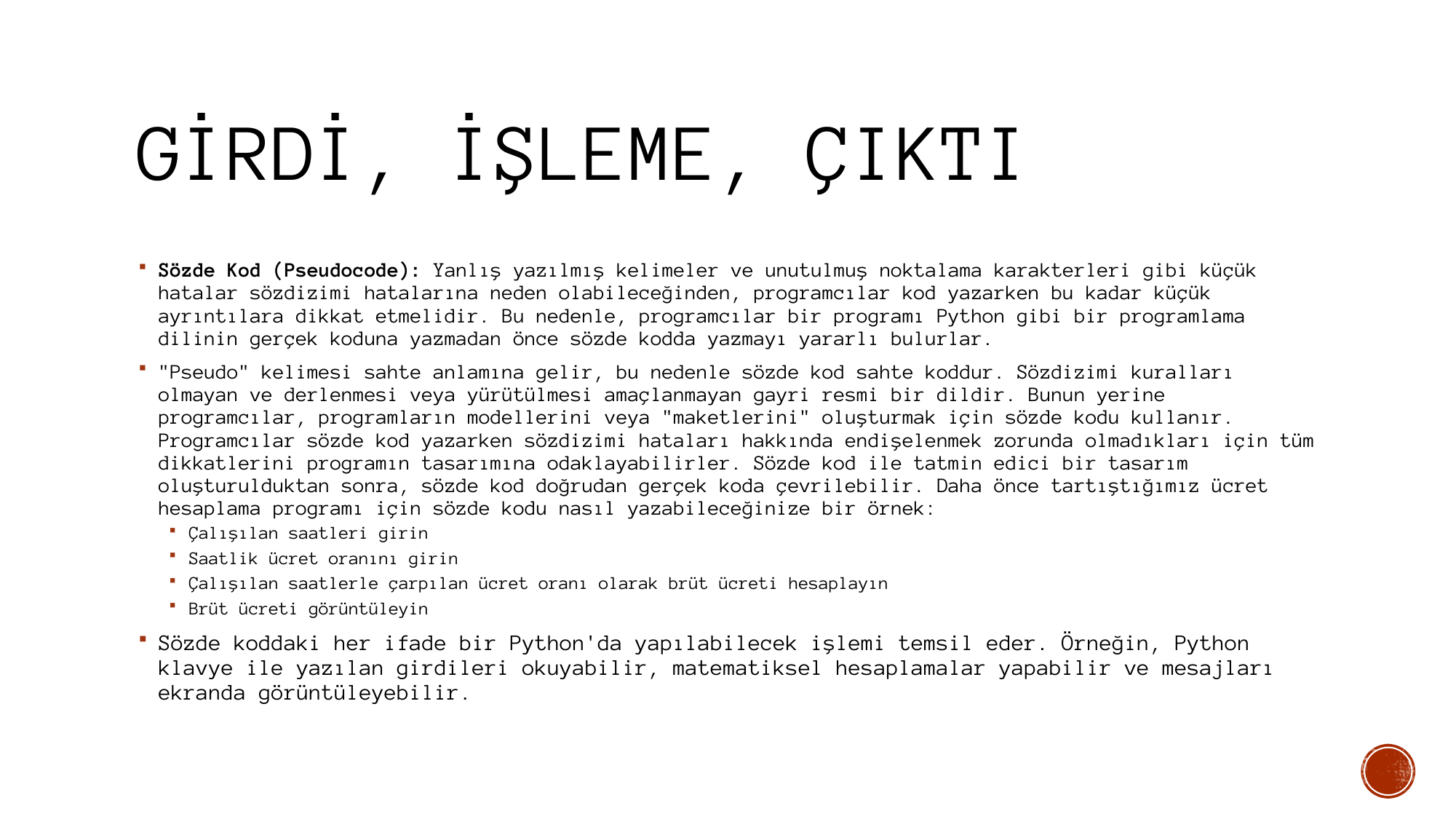

# Girdi, İşleme, Çıktı
Sözde Kod (Pseudocode): Yanlış yazılmış kelimeler ve unutulmuş noktalama karakterleri gibi küçük hatalar sözdizimi hatalarına neden olabileceğinden, programcılar kod yazarken bu kadar küçük ayrıntılara dikkat etmelidir. Bu nedenle, programcılar bir programı Python gibi bir programlama dilinin gerçek koduna yazmadan önce sözde kodda yazmayı yararlı bulurlar.
"Pseudo" kelimesi sahte anlamına gelir, bu nedenle sözde kod sahte koddur. Sözdizimi kuralları olmayan ve derlenmesi veya yürütülmesi amaçlanmayan gayri resmi bir dildir. Bunun yerine programcılar, programların modellerini veya "maketlerini" oluşturmak için sözde kodu kullanır. Programcılar sözde kod yazarken sözdizimi hataları hakkında endişelenmek zorunda olmadıkları için tüm dikkatlerini programın tasarımına odaklayabilirler. Sözde kod ile tatmin edici bir tasarım oluşturulduktan sonra, sözde kod doğrudan gerçek koda çevrilebilir. Daha önce tartıştığımız ücret hesaplama programı için sözde kodu nasıl yazabileceğinize bir örnek:
Çalışılan saatleri girin
Saatlik ücret oranını girin
Çalışılan saatlerle çarpılan ücret oranı olarak brüt ücreti hesaplayın
Brüt ücreti görüntüleyin
Sözde koddaki her ifade bir Python'da yapılabilecek işlemi temsil eder. Örneğin, Python klavye ile yazılan girdileri okuyabilir, matematiksel hesaplamalar yapabilir ve mesajları ekranda görüntüleyebilir.